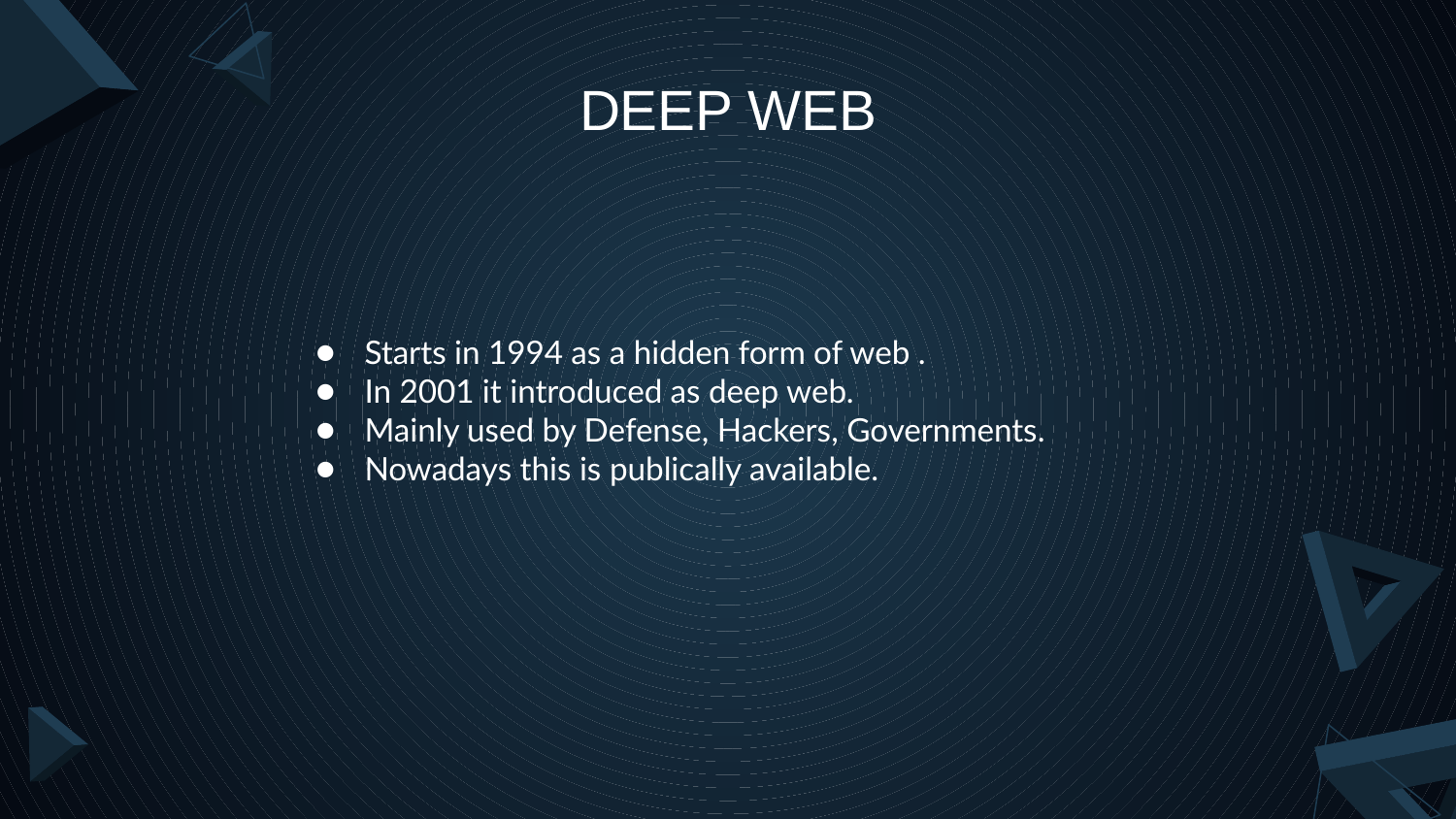

# DEEP WEB
Starts in 1994 as a hidden form of web .
In 2001 it introduced as deep web.
Mainly used by Defense, Hackers, Governments.
Nowadays this is publically available.